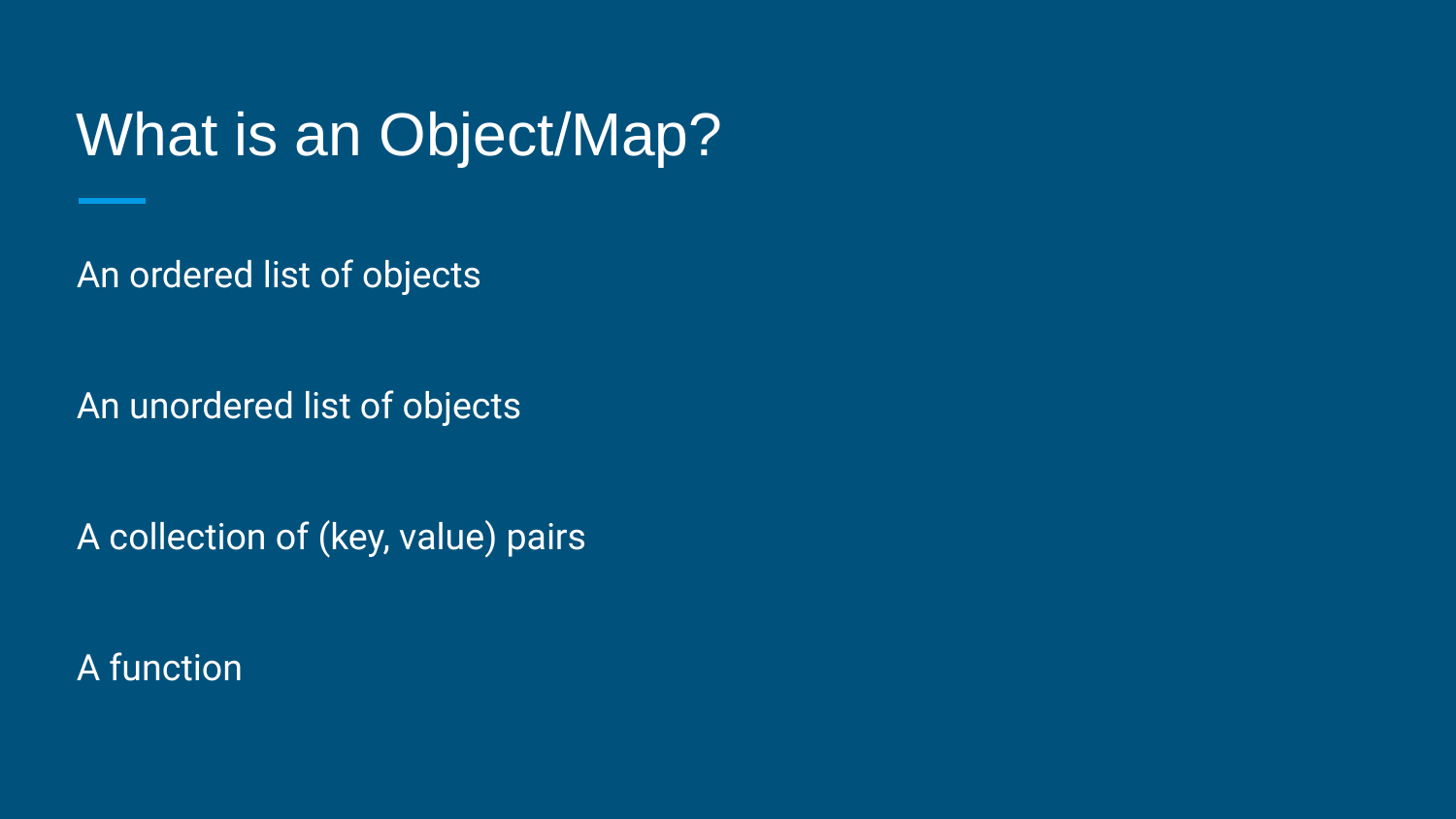

# What is an Object/Map?
An ordered list of objects

An unordered list of objects

A collection of (key, value) pairs

A function